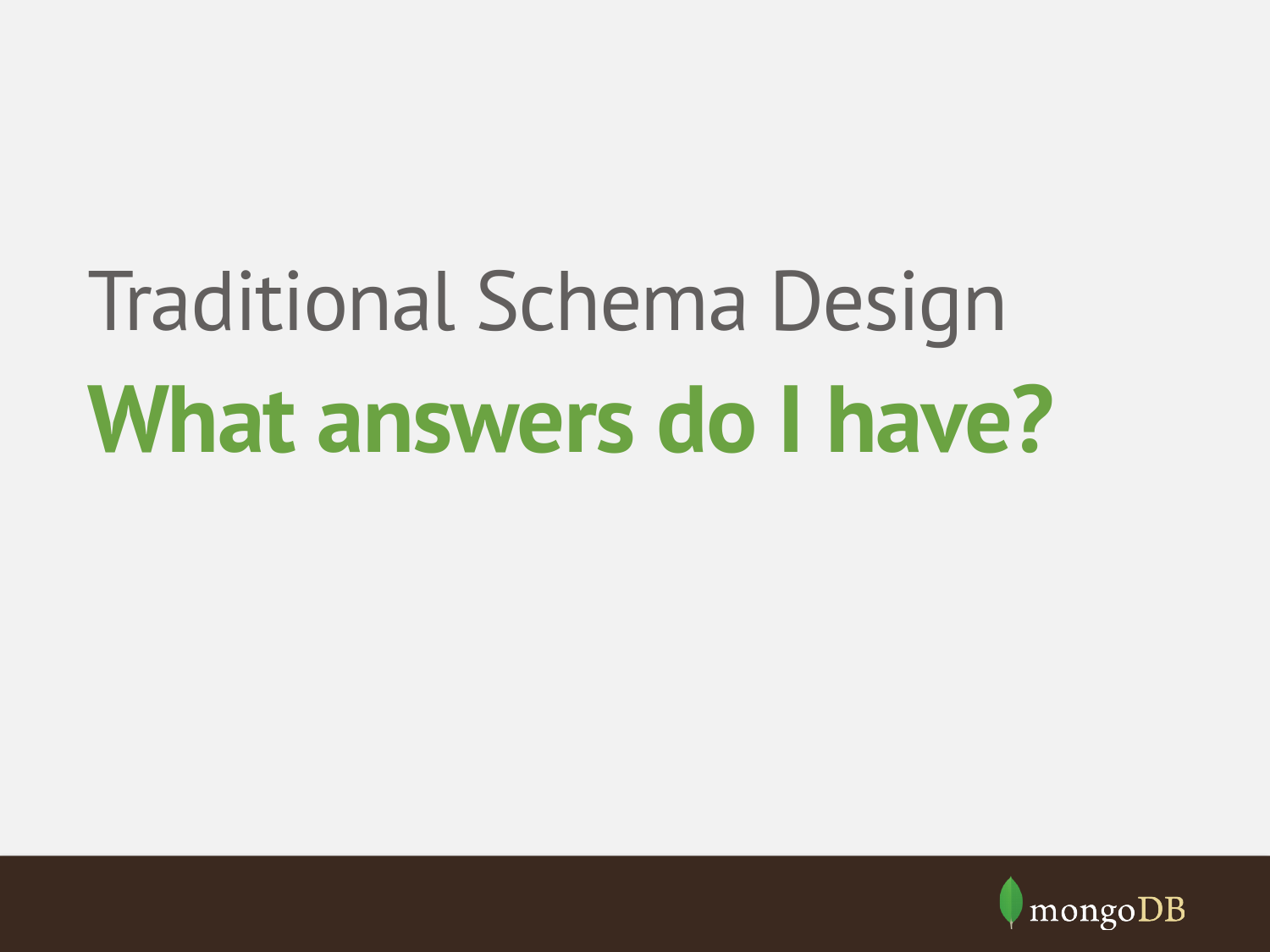

Traditional Schema Design
What answers do I have?